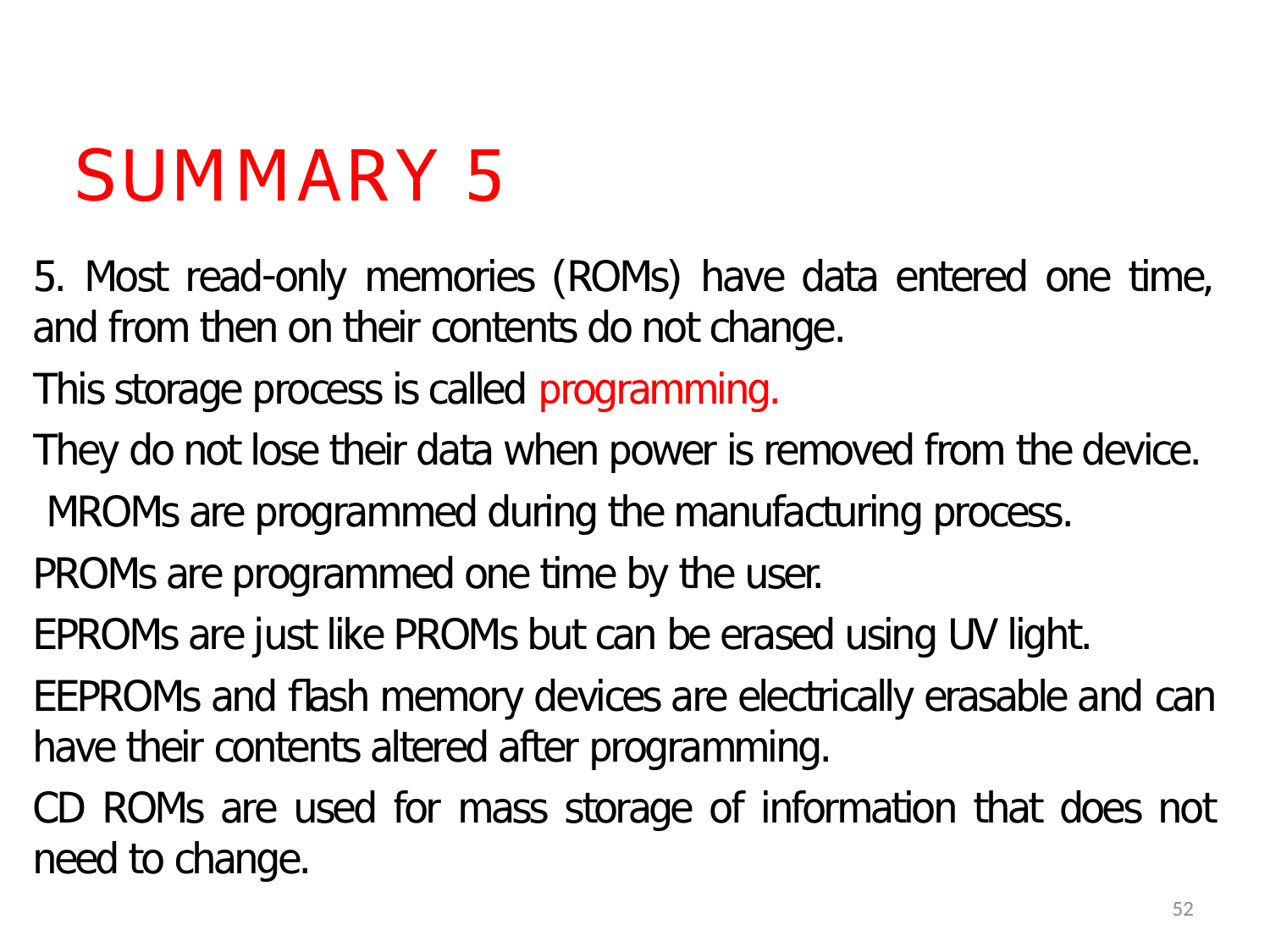

SUMMARY 5
5. Most read-only memories (ROMs) have data entered one time, and from then on their contents do not change.
This storage process is called programming.
They do not lose their data when power is removed from the device.
 MROMs are programmed during the manufacturing process.
PROMs are programmed one time by the user.
EPROMs are just like PROMs but can be erased using UV light.
EEPROMs and flash memory devices are electrically erasable and can have their contents altered after programming.
CD ROMs are used for mass storage of information that does not need to change.
52